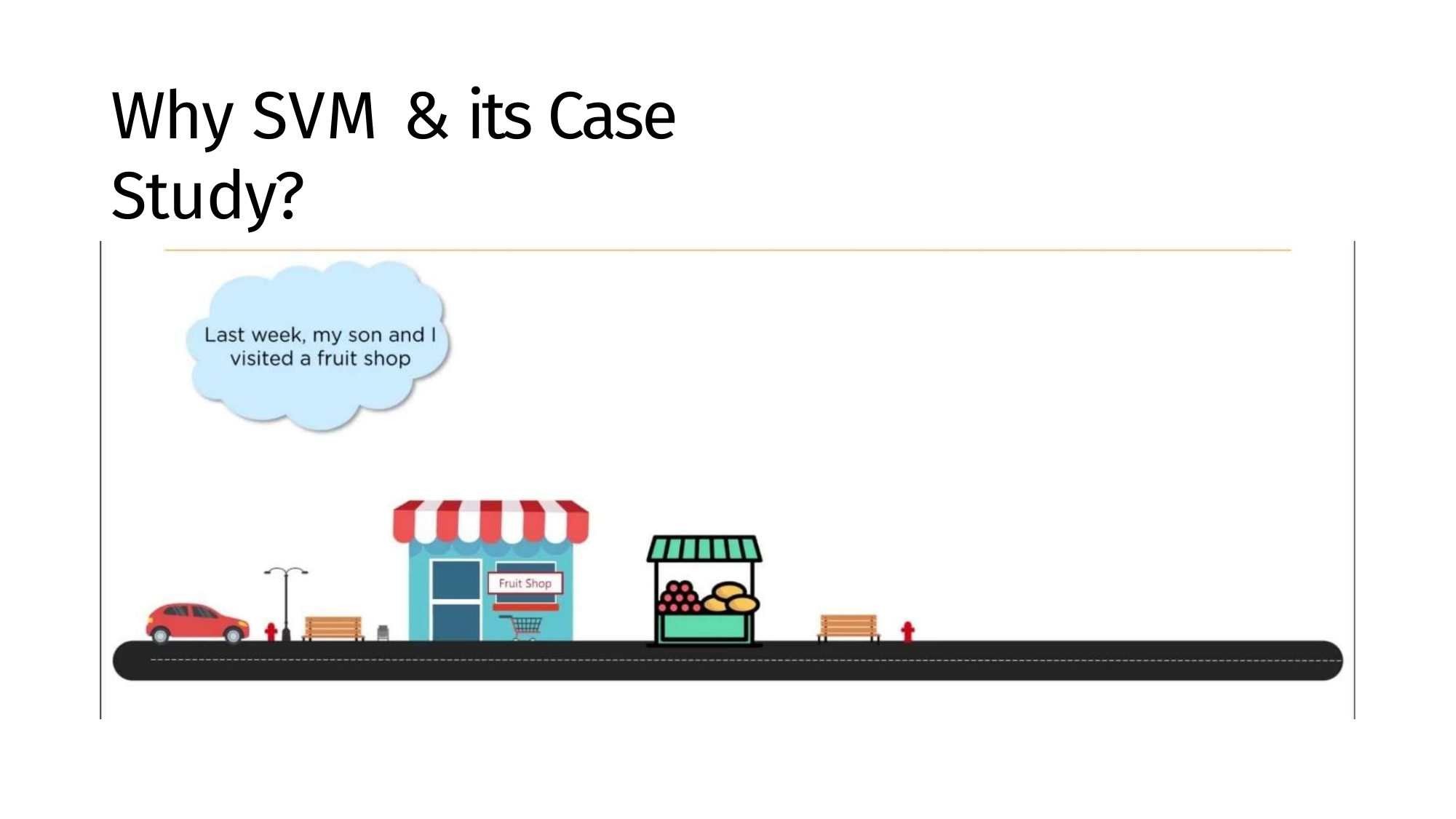

# Why SVM	& its Case Study?